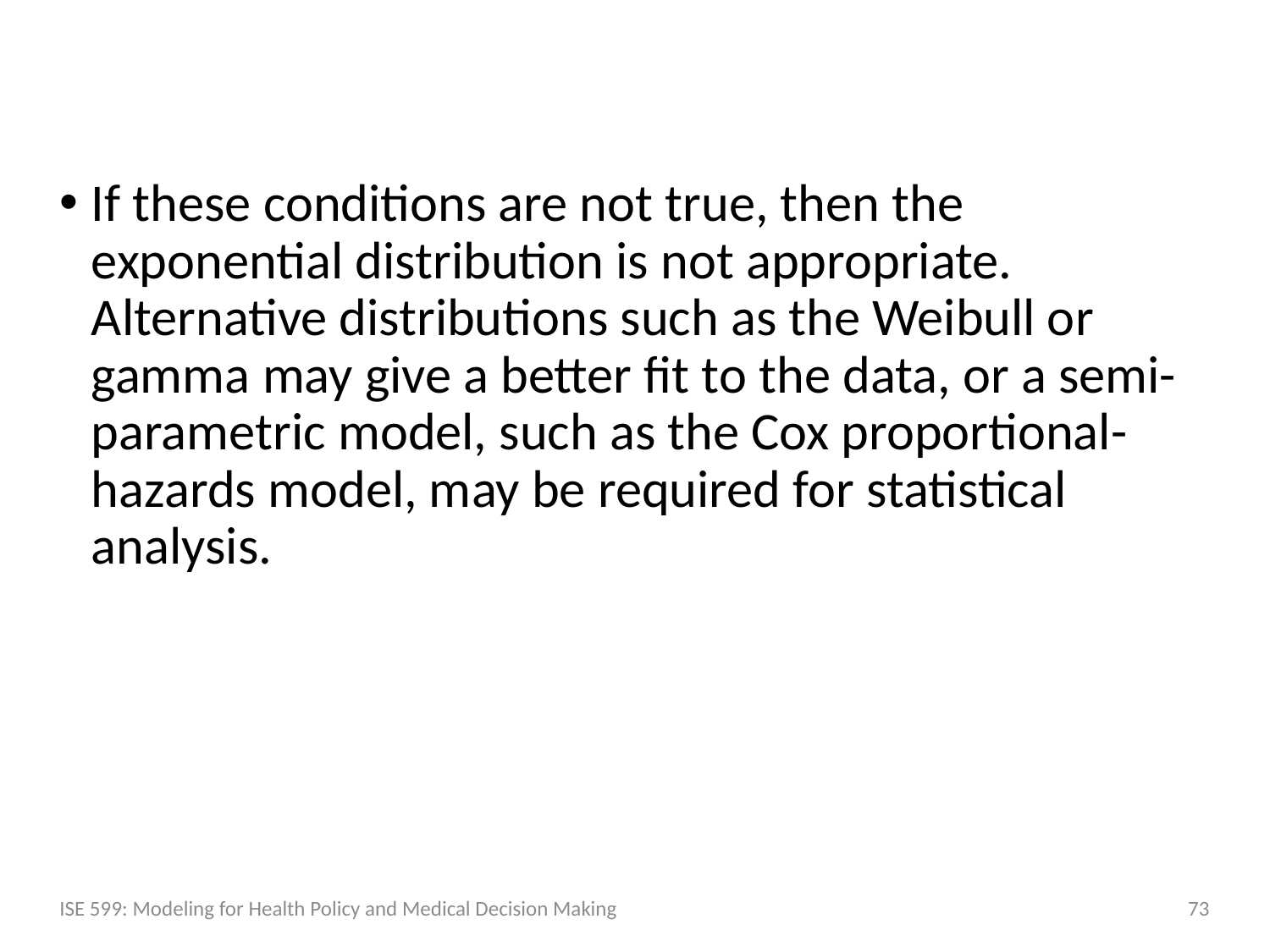

#
If these conditions are not true, then the exponential distribution is not appropriate. Alternative distributions such as the Weibull or gamma may give a better fit to the data, or a semi-parametric model, such as the Cox proportional-hazards model, may be required for statistical analysis.

ISE 599: Modeling for Health Policy and Medical Decision Making
73